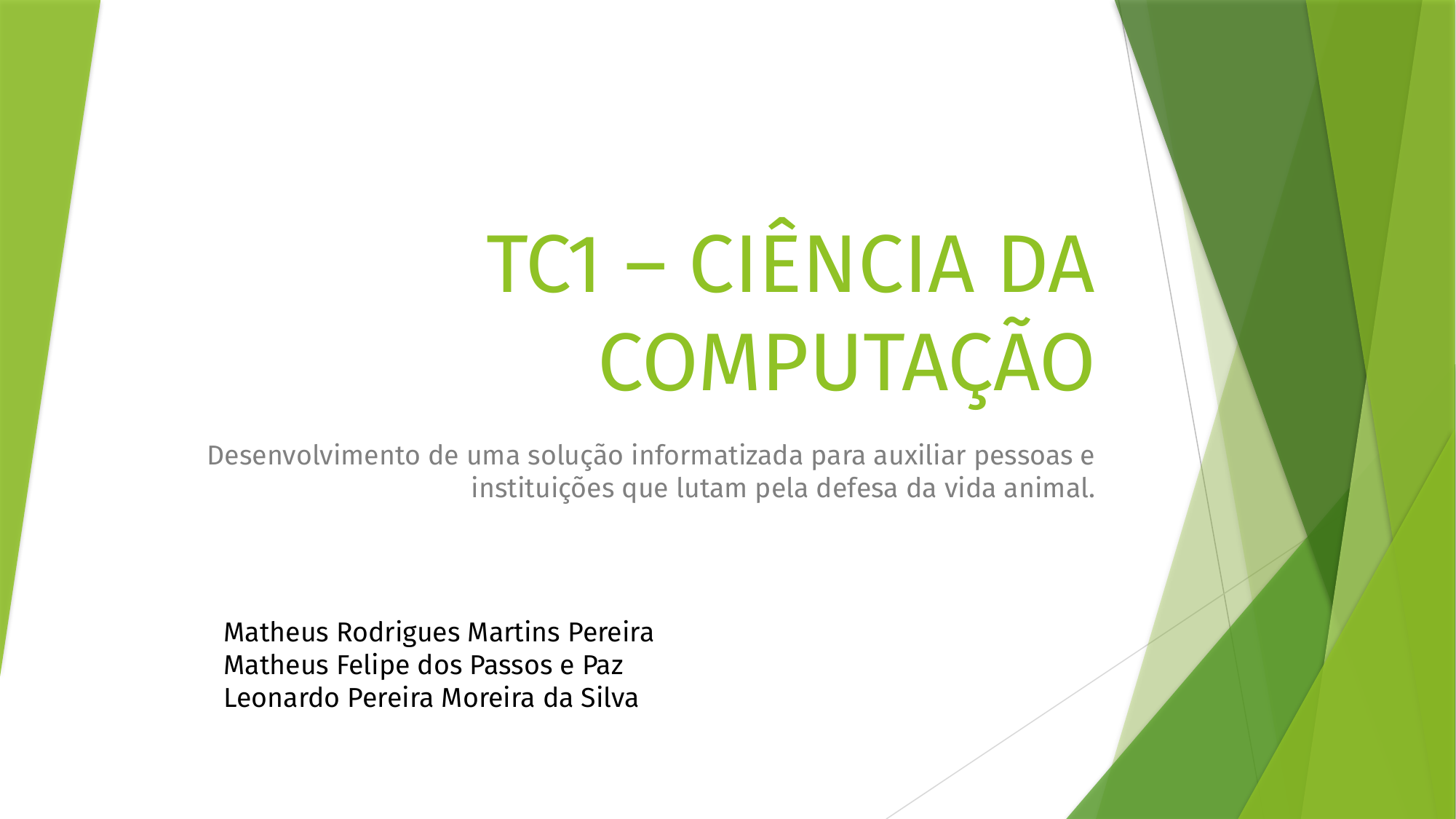

# TC1 – CIÊNCIA DA COMPUTAÇÃO
Desenvolvimento de uma solução informatizada para auxiliar pessoas e instituições que lutam pela defesa da vida animal.
Matheus Rodrigues Martins Pereira
Matheus Felipe dos Passos e Paz
Leonardo Pereira Moreira da Silva